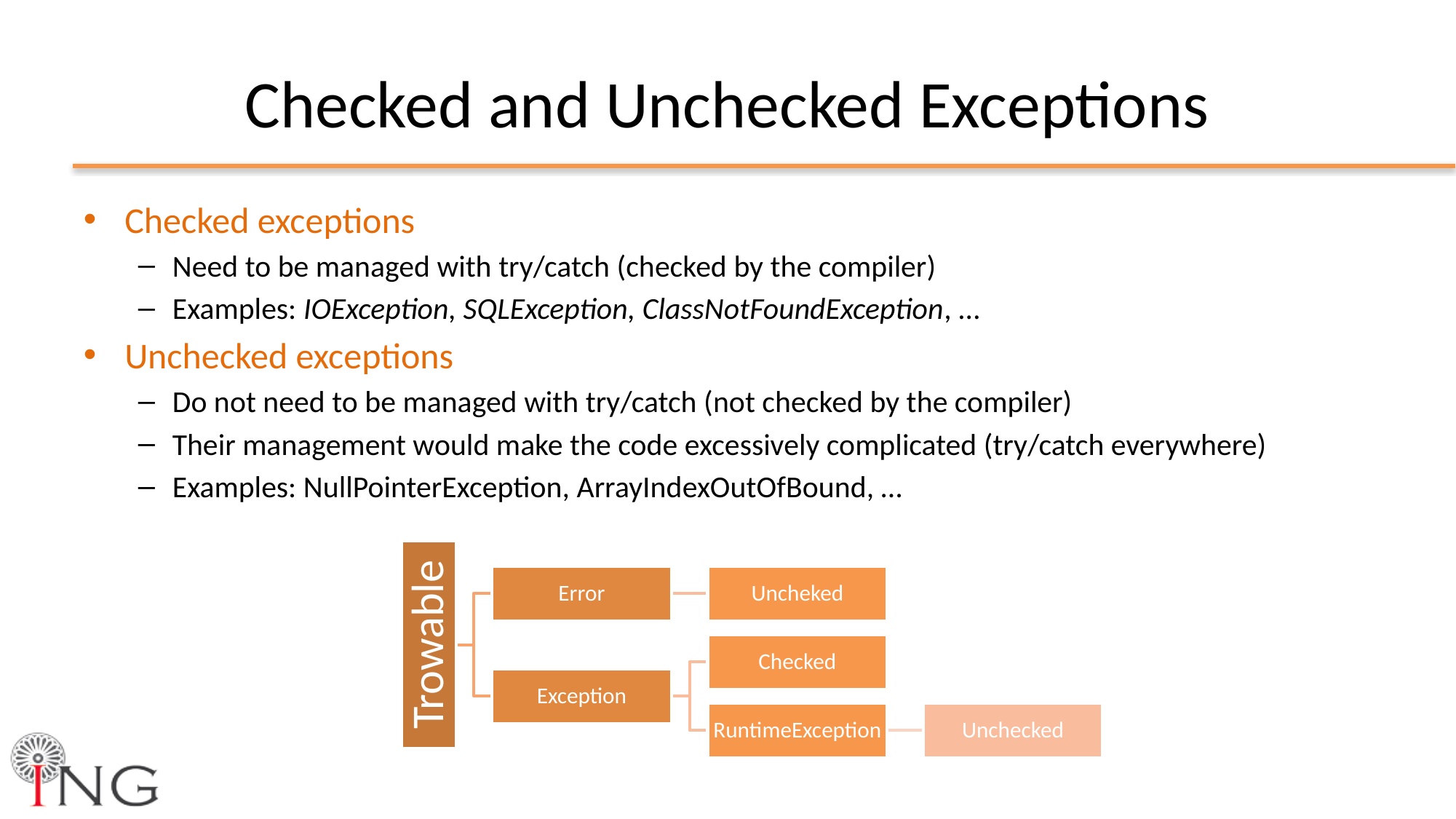

# Checked and Unchecked Exceptions
Checked exceptions
Need to be managed with try/catch (checked by the compiler)
Examples: IOException, SQLException, ClassNotFoundException, …
Unchecked exceptions
Do not need to be managed with try/catch (not checked by the compiler)
Their management would make the code excessively complicated (try/catch everywhere)
Examples: NullPointerException, ArrayIndexOutOfBound, …

Trowable
Error
Uncheked
Exception
Checked
RuntimeException
Unchecked